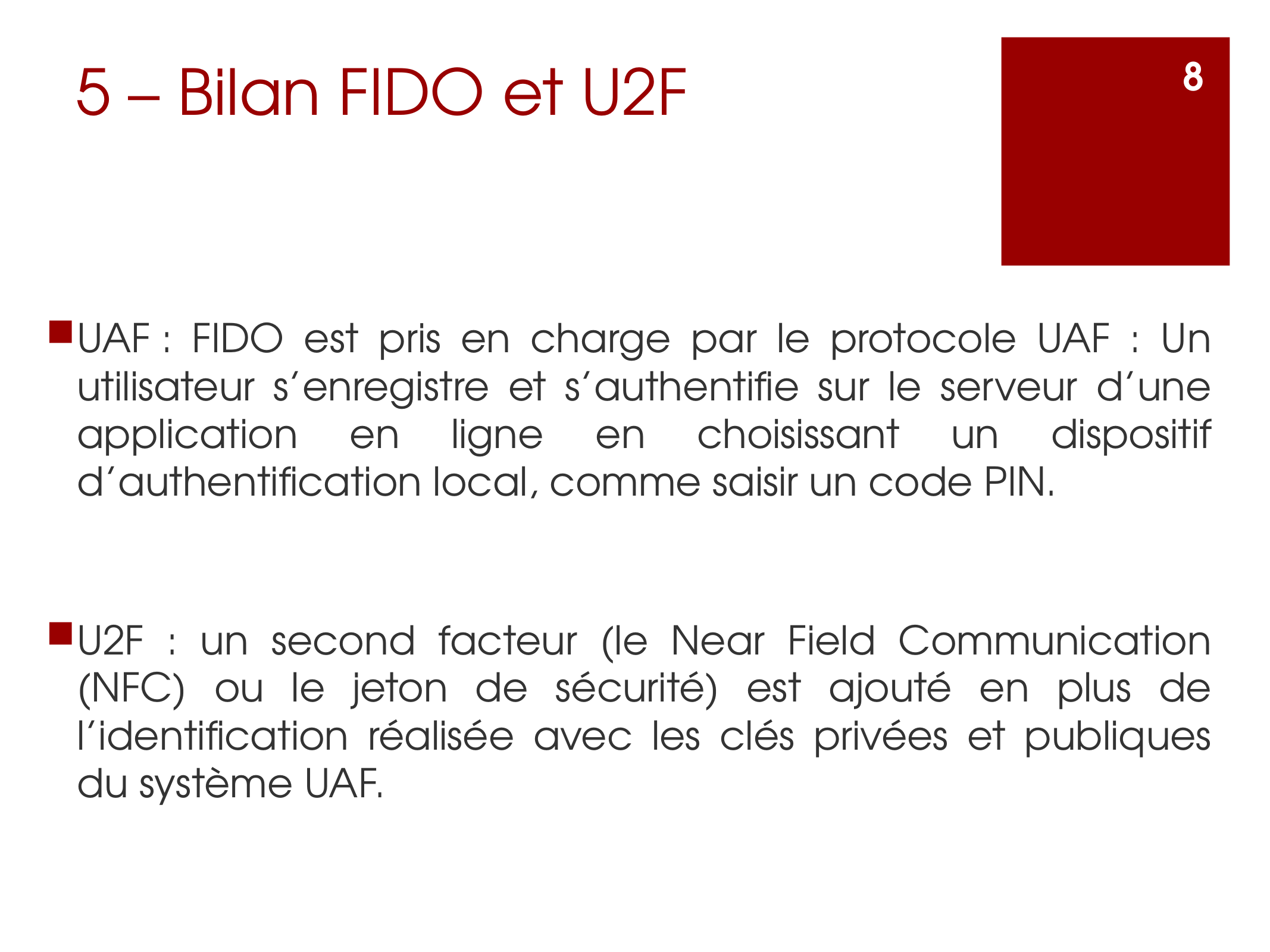

8
# 5 – Bilan FIDO et U2F
UAF : FIDO est pris en charge par le protocole UAF : Un utilisateur s’enregistre et s’authentifie sur le serveur d’une application en ligne en choisissant un dispositif d’authentification local, comme saisir un code PIN.

U2F : un second facteur (le Near Field Communication (NFC) ou le jeton de sécurité) est ajouté en plus de l’identification réalisée avec les clés privées et publiques du système UAF.